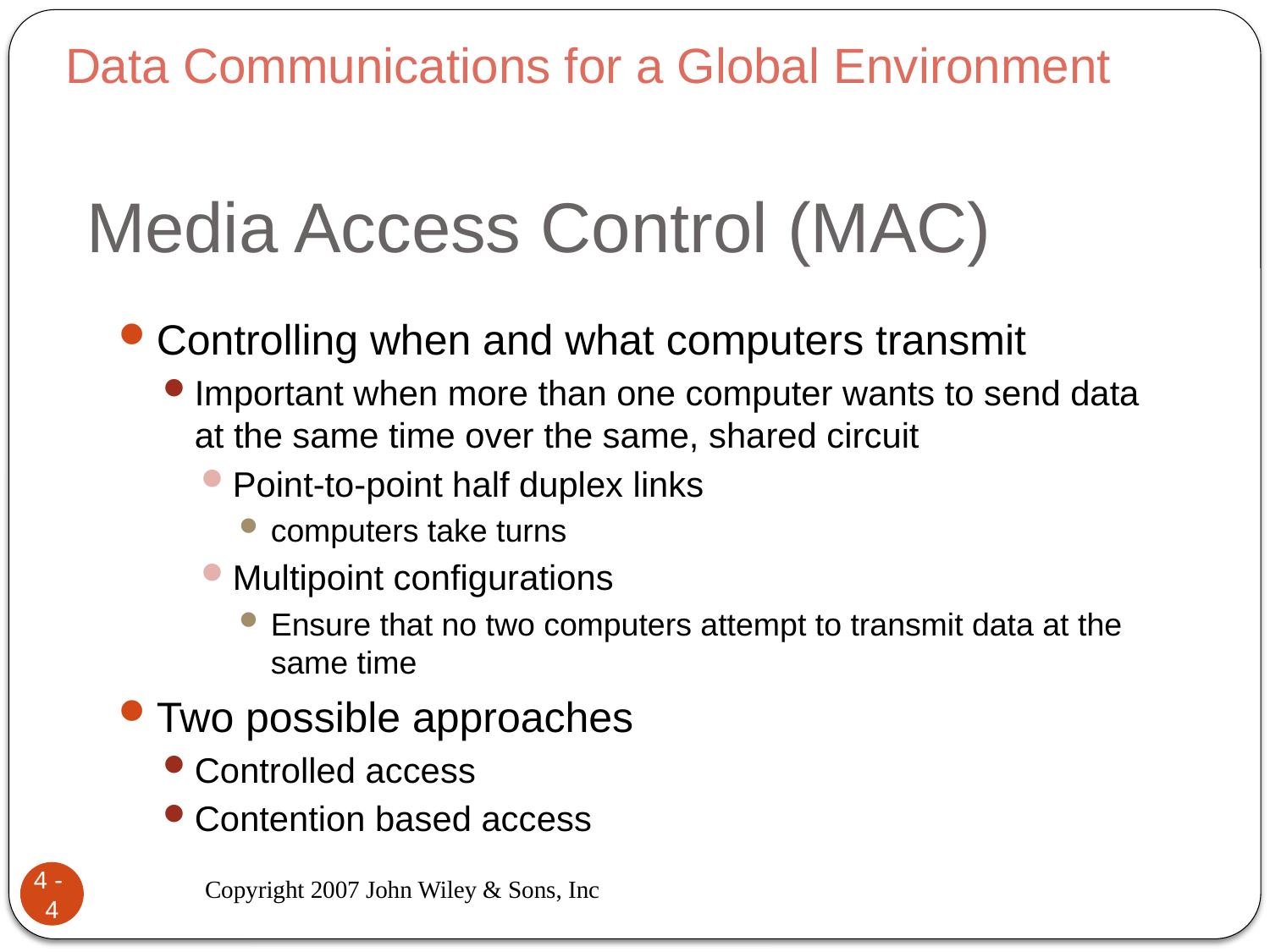

Data Communications for a Global Environment
# Media Access Control (MAC)
Controlling when and what computers transmit
Important when more than one computer wants to send data at the same time over the same, shared circuit
Point-to-point half duplex links
computers take turns
Multipoint configurations
Ensure that no two computers attempt to transmit data at the same time
Two possible approaches
Controlled access
Contention based access
Copyright 2007 John Wiley & Sons, Inc
4 - 4